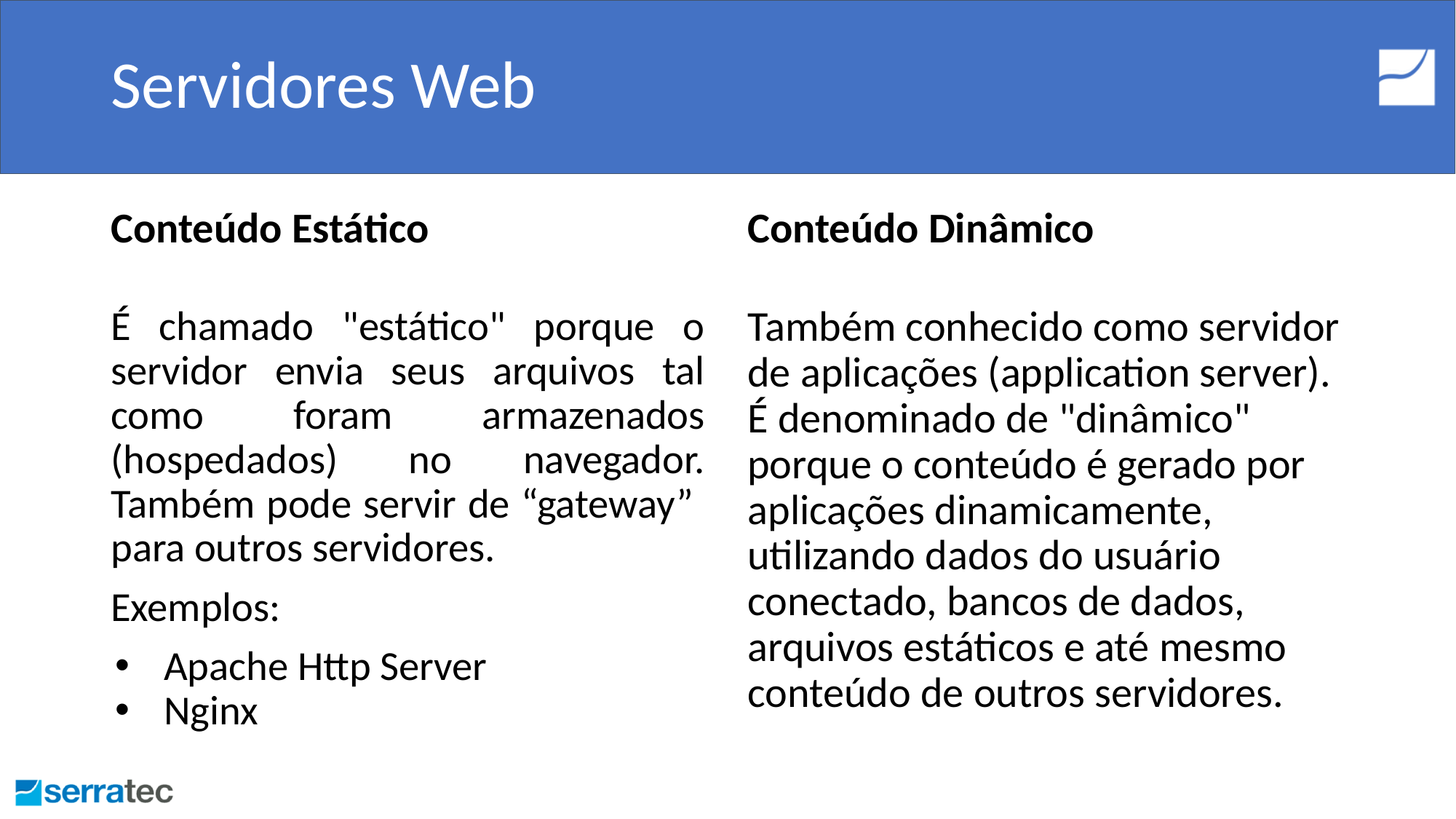

# Servidores Web
Conteúdo Estático
Conteúdo Dinâmico
É chamado "estático" porque o servidor envia seus arquivos tal como foram armazenados (hospedados) no navegador. Também pode servir de “gateway”  para outros servidores.
Exemplos:
Apache Http Server
Nginx
Também conhecido como servidor de aplicações (application server). É denominado de "dinâmico" porque o conteúdo é gerado por aplicações dinamicamente, utilizando dados do usuário conectado, bancos de dados, arquivos estáticos e até mesmo conteúdo de outros servidores.